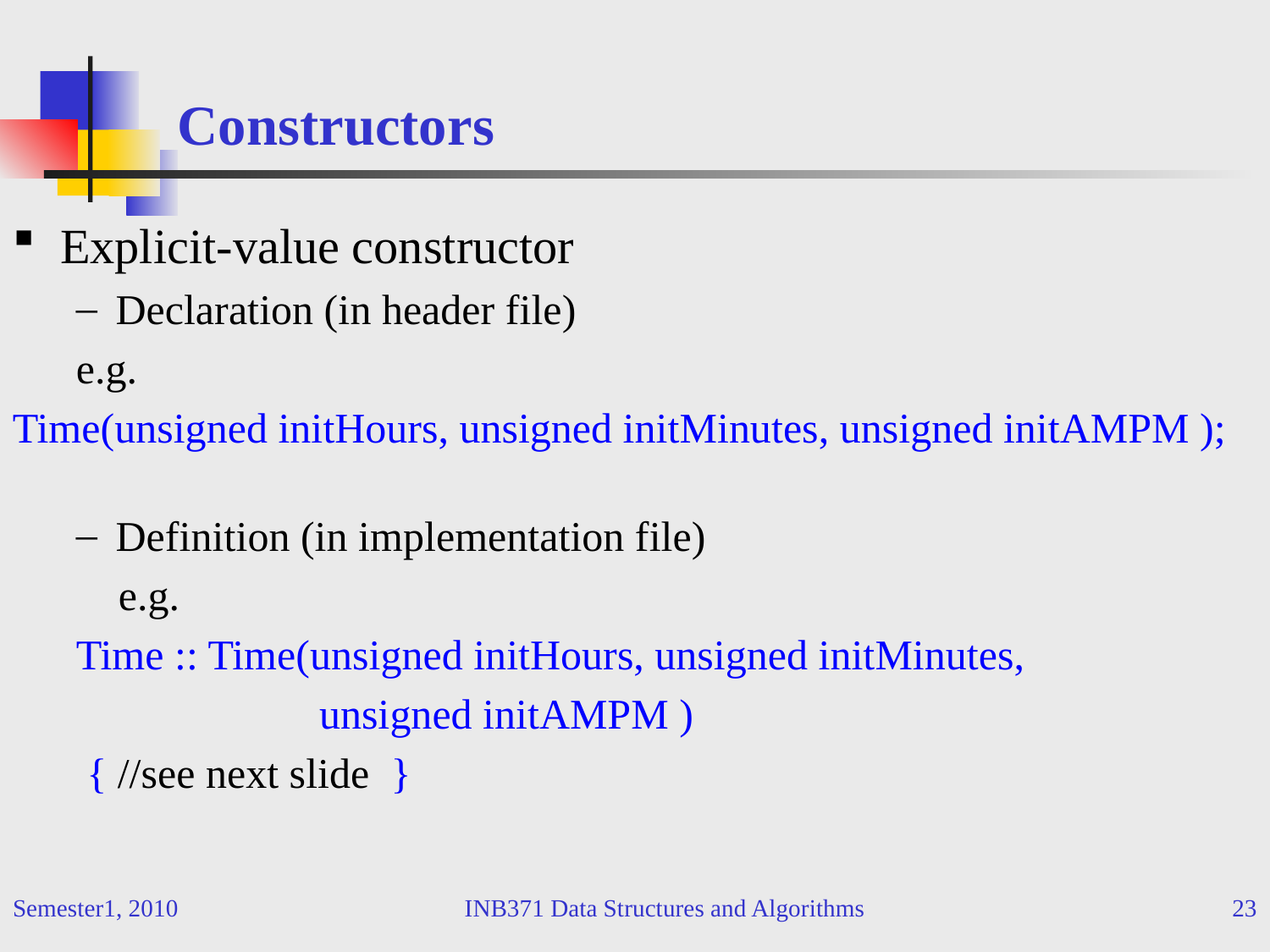

# Constructors
Explicit-value constructor
Declaration (in header file)
e.g.
Time(unsigned initHours, unsigned initMinutes, unsigned initAMPM );

Definition (in implementation file)
    e.g.
      Time :: Time(unsigned initHours, unsigned initMinutes,
                             unsigned initAMPM )
 { //see next slide  }

Semester1, 2010
INB371 Data Structures and Algorithms

23